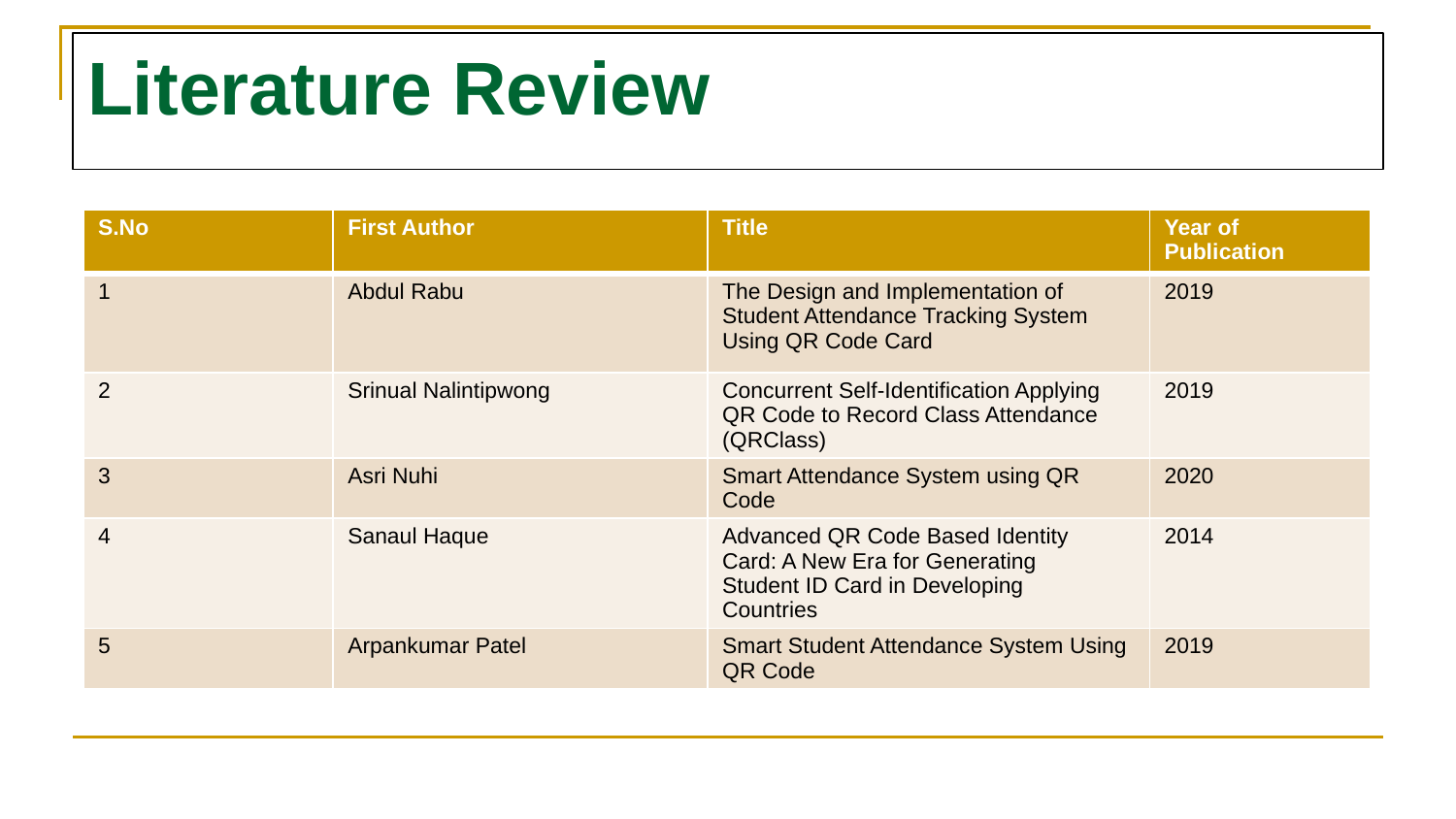

# Literature Review
| S.No | First Author | Title | Year of Publication |
| --- | --- | --- | --- |
| 1 | Abdul Rabu | The Design and Implementation of Student Attendance Tracking System Using QR Code Card | 2019 |
| 2 | Srinual Nalintipwong | Concurrent Self-Identification Applying QR Code to Record Class Attendance (QRClass) | 2019 |
| 3 | Asri Nuhi | Smart Attendance System using QR Code | 2020 |
| 4 | Sanaul Haque | Advanced QR Code Based Identity Card: A New Era for Generating Student ID Card in Developing Countries | 2014 |
| 5 | Arpankumar Patel | Smart Student Attendance System Using QR Code | 2019 |